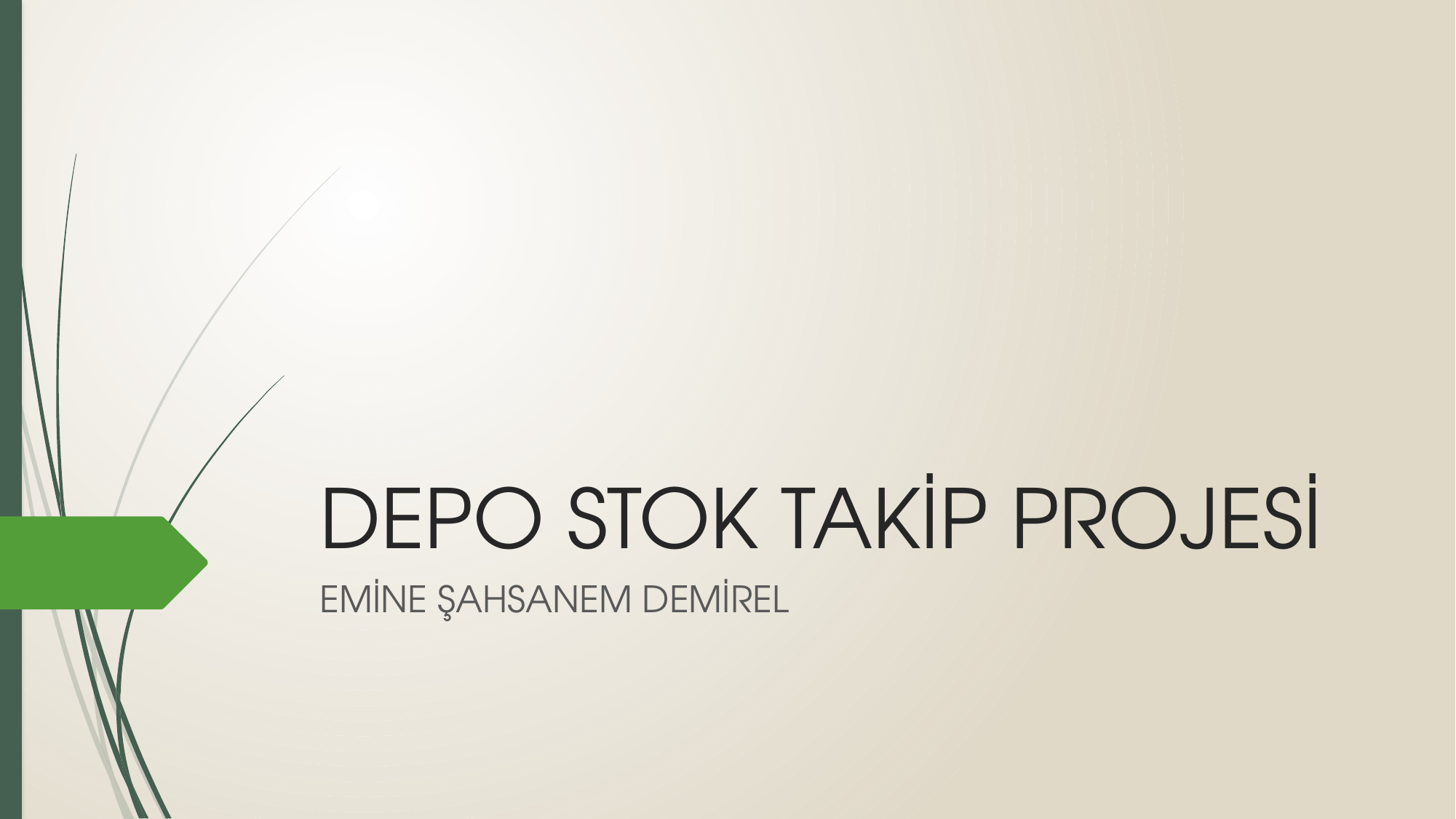

# DEPO STOK TAKİP PROJESİ
EMİNE ŞAHSANEM DEMİREL